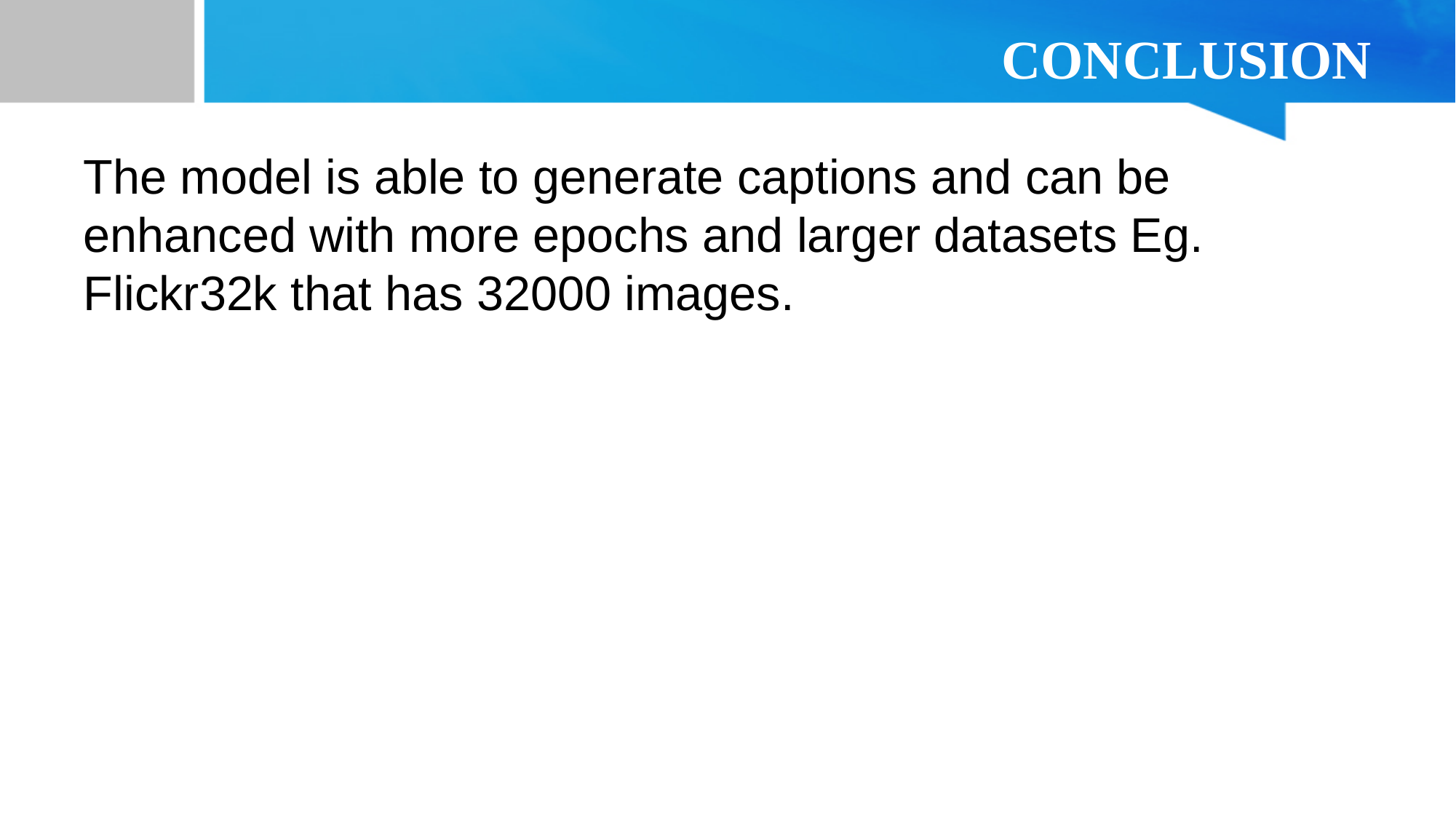

# CONCLUSION
The model is able to generate captions and can be enhanced with more epochs and larger datasets Eg. Flickr32k that has 32000 images.